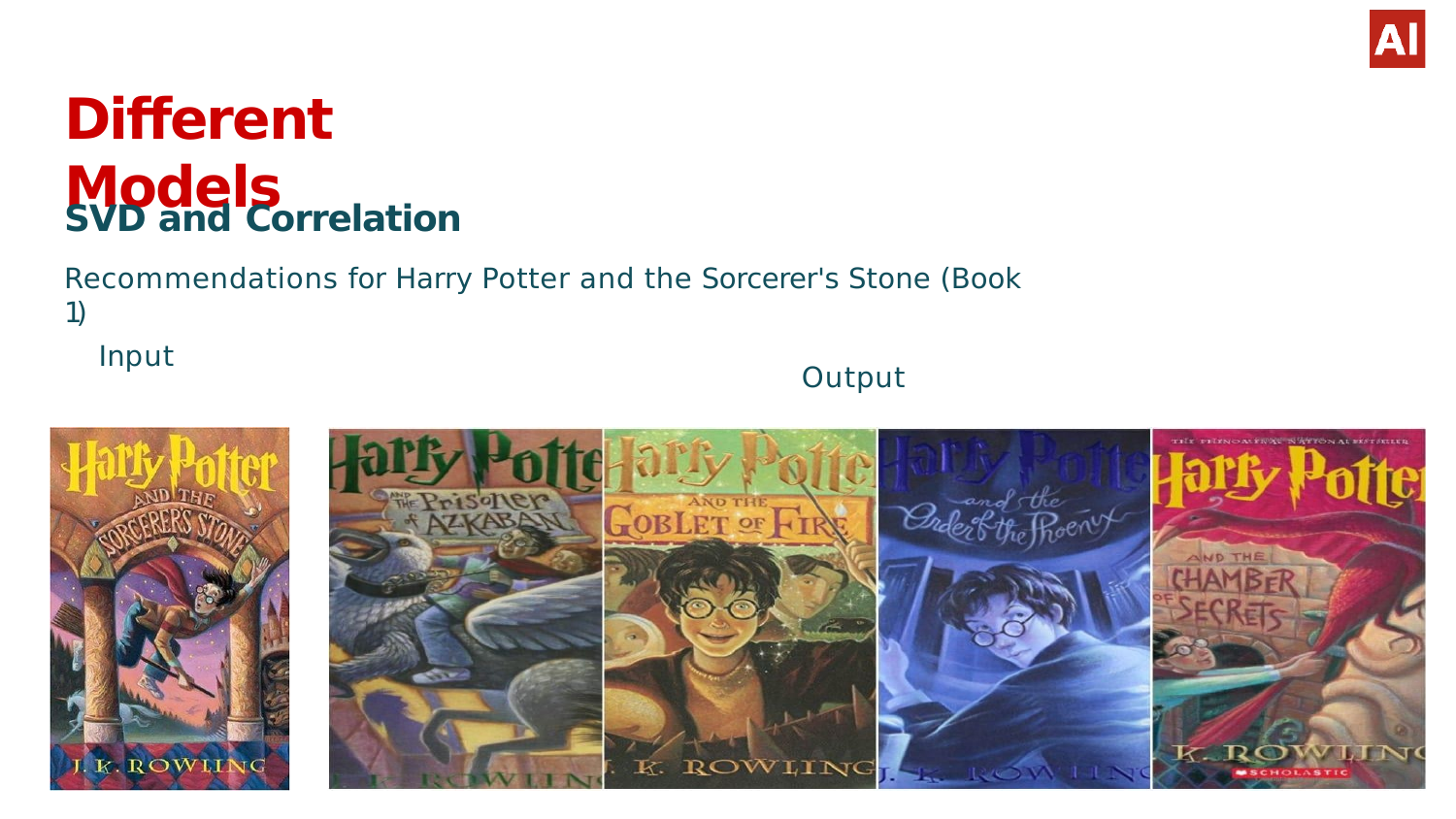

# Different Models
SVD and Correlation
Recommendations for Harry Potter and the Sorcerer's Stone (Book 1)
Input
Output